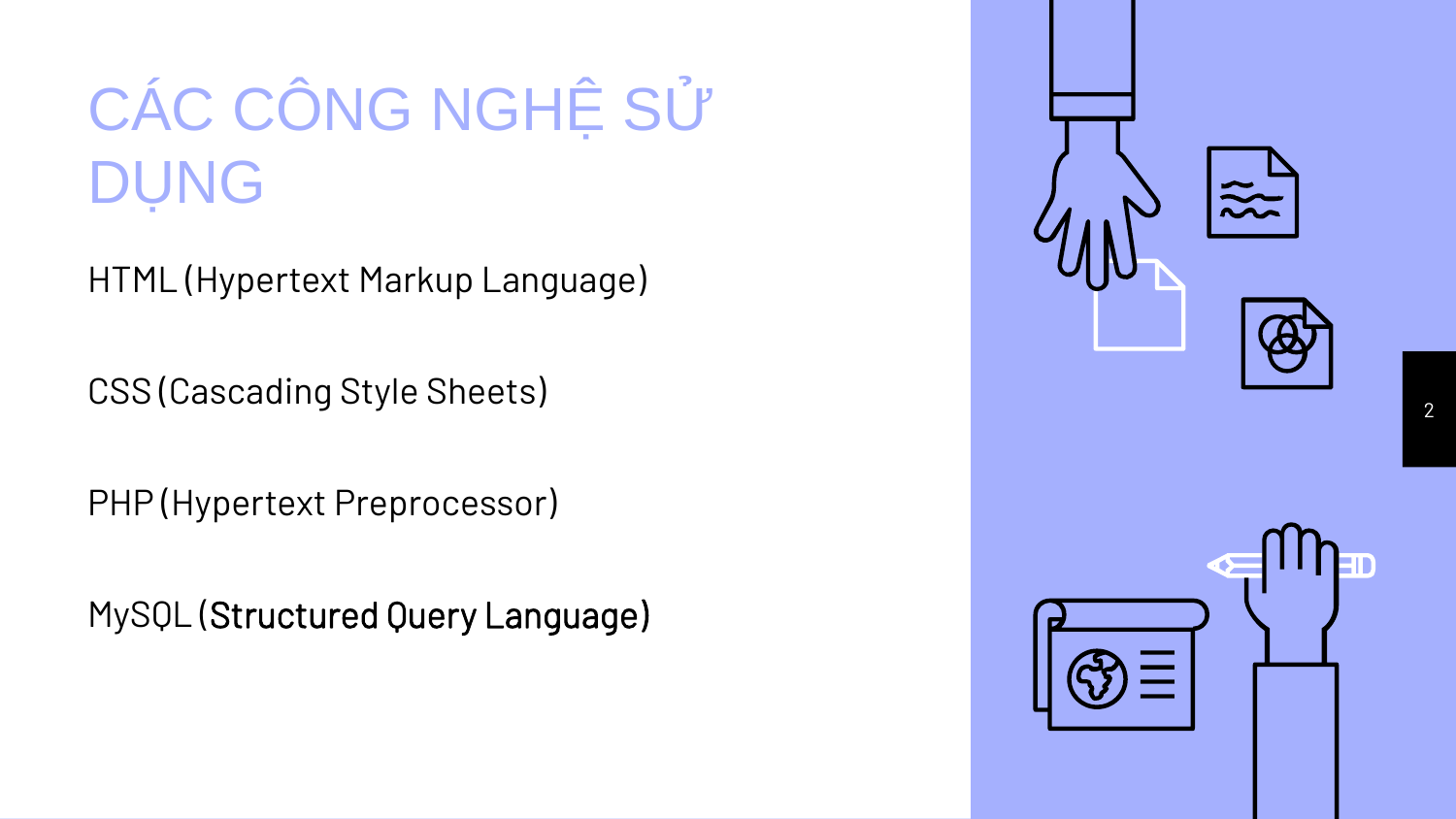

# CÁC CÔNG NGHỆ SỬ DỤNG
HTML (Hypertext Markup Language)

CSS (Cascading Style Sheets)

PHP (Hypertext Preprocessor)

MySQL (Structured Query Language)
2